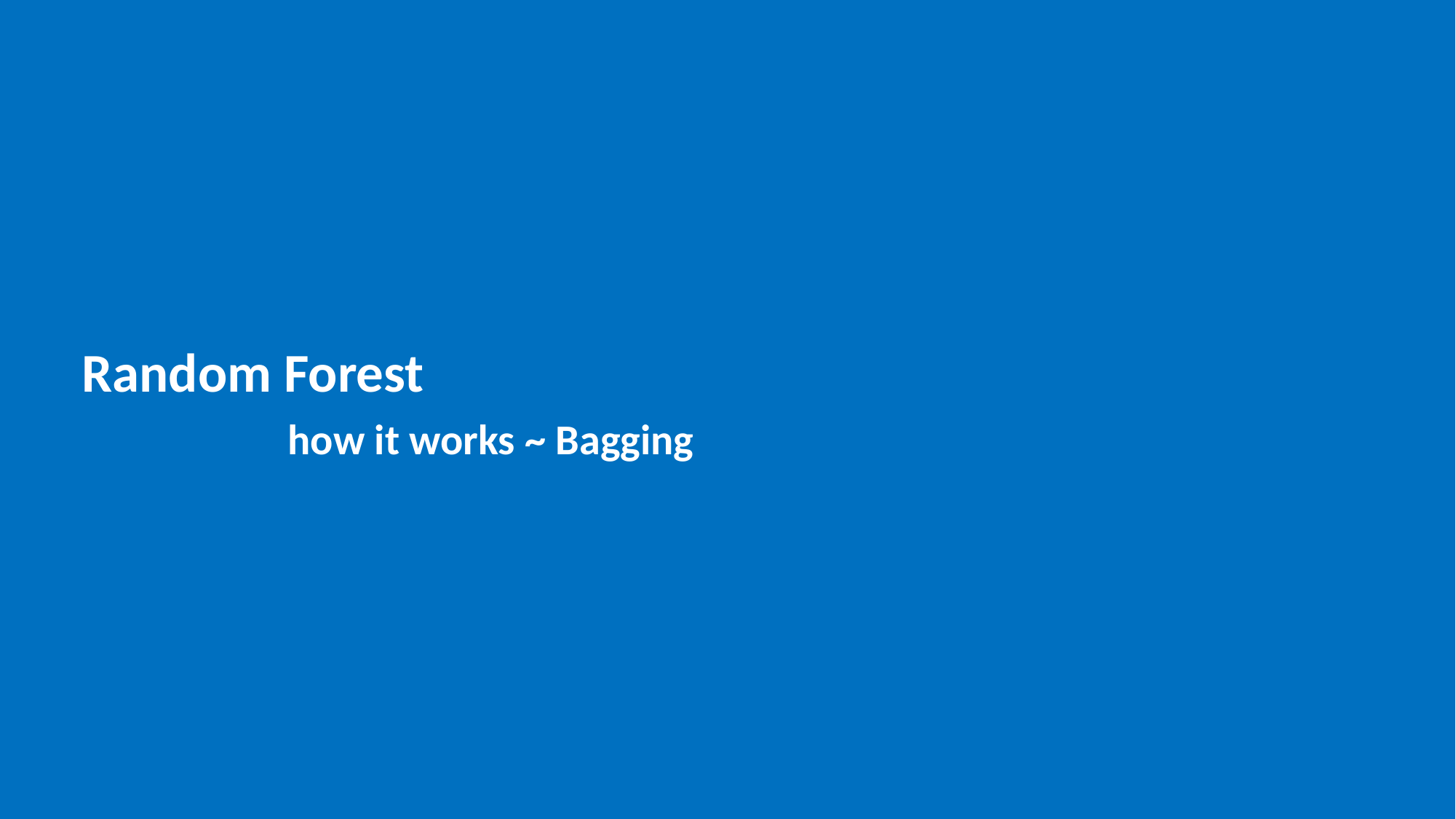

Random Forest
how it works ~ Bagging